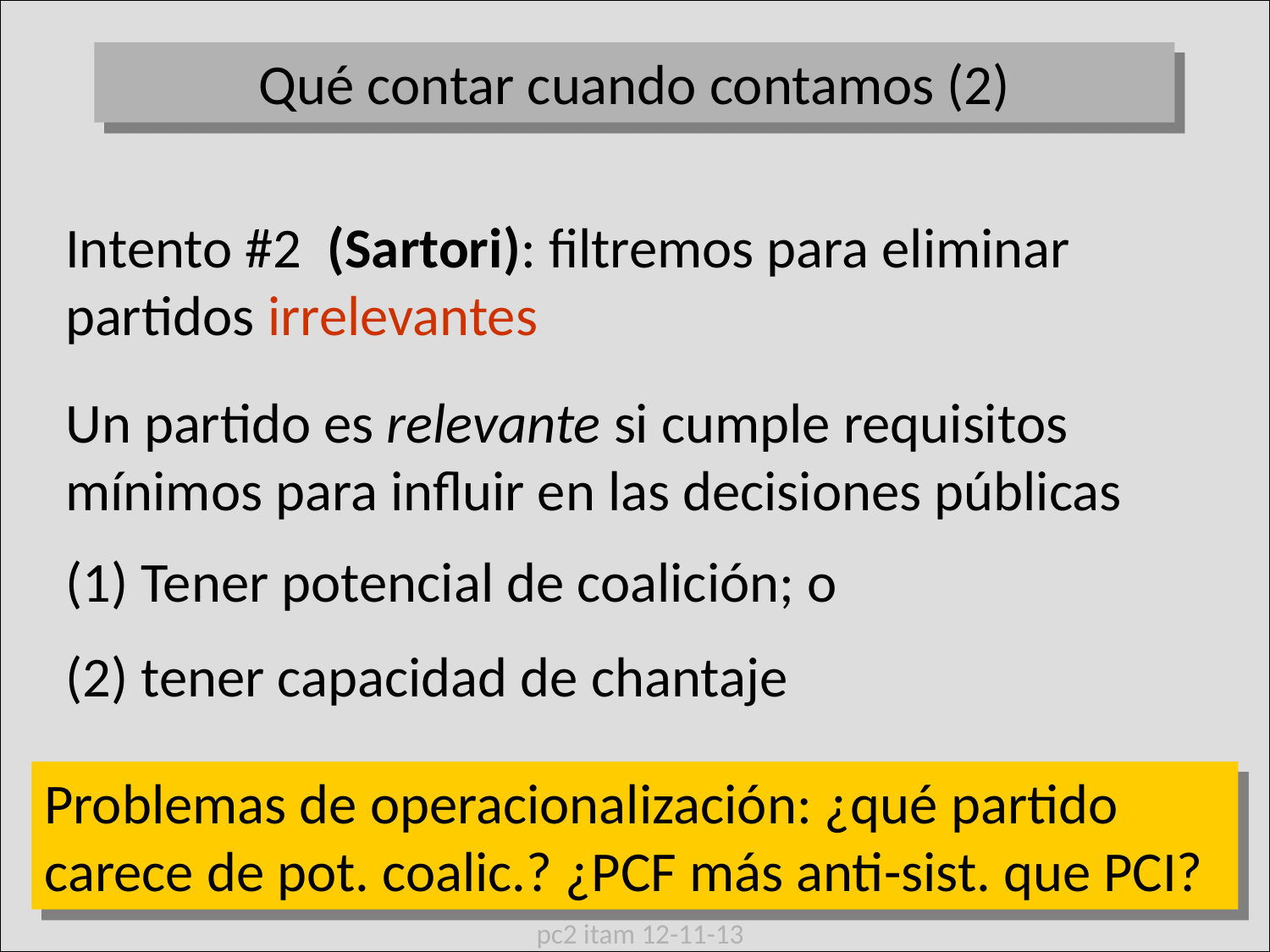

Qué contar cuando contamos (2)
Intento #2  (Sartori): filtremos para eliminar partidos irrelevantes
Un partido es relevante si cumple requisitos mínimos para influir en las decisiones públicas
(1) Tener potencial de coalición; o
(2) tener capacidad de chantaje
Problemas de operacionalización: ¿qué partido carece de pot. coalic.? ¿PCF más anti-sist. que PCI?